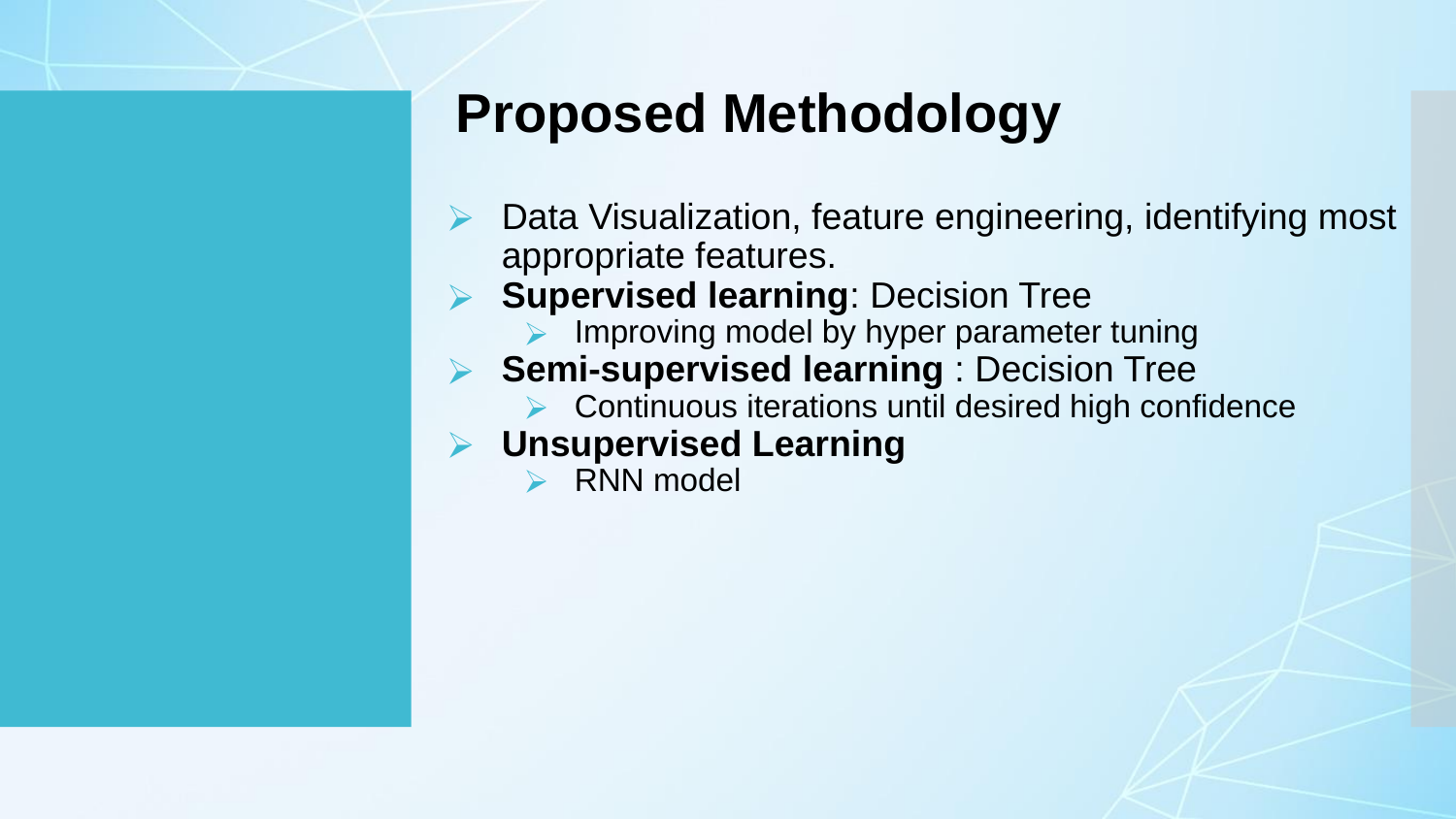

# Proposed Methodology
Data Visualization, feature engineering, identifying most appropriate features.
Supervised learning: Decision Tree
Improving model by hyper parameter tuning
Semi-supervised learning : Decision Tree
Continuous iterations until desired high confidence
Unsupervised Learning
RNN model